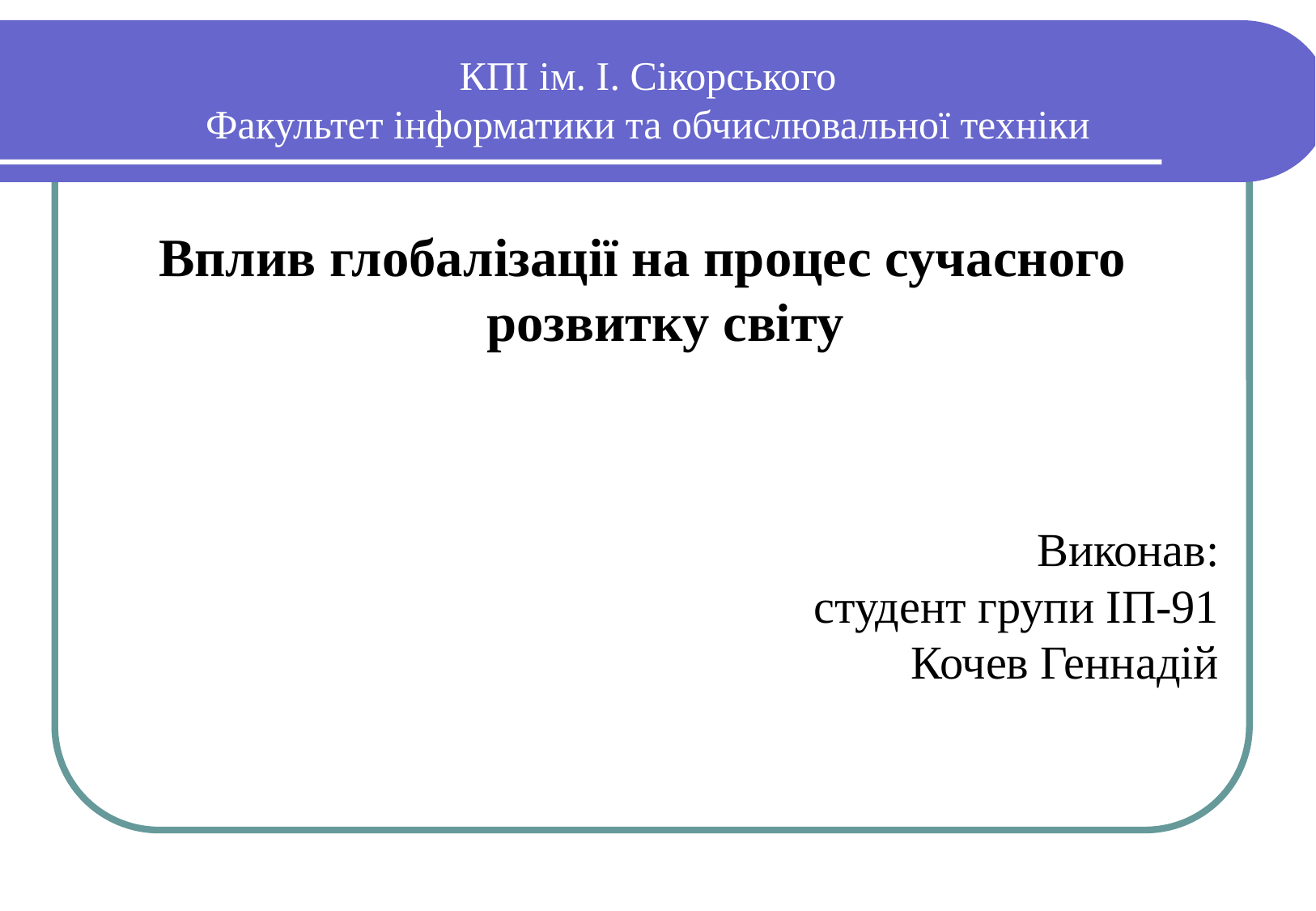

КПІ ім. І. Сікорського
Факультет інформатики та обчислювальної техніки
Вплив глобалізації на процес сучасного розвитку світу
Виконав:
студент групи ІП-91
Кочев Геннадій